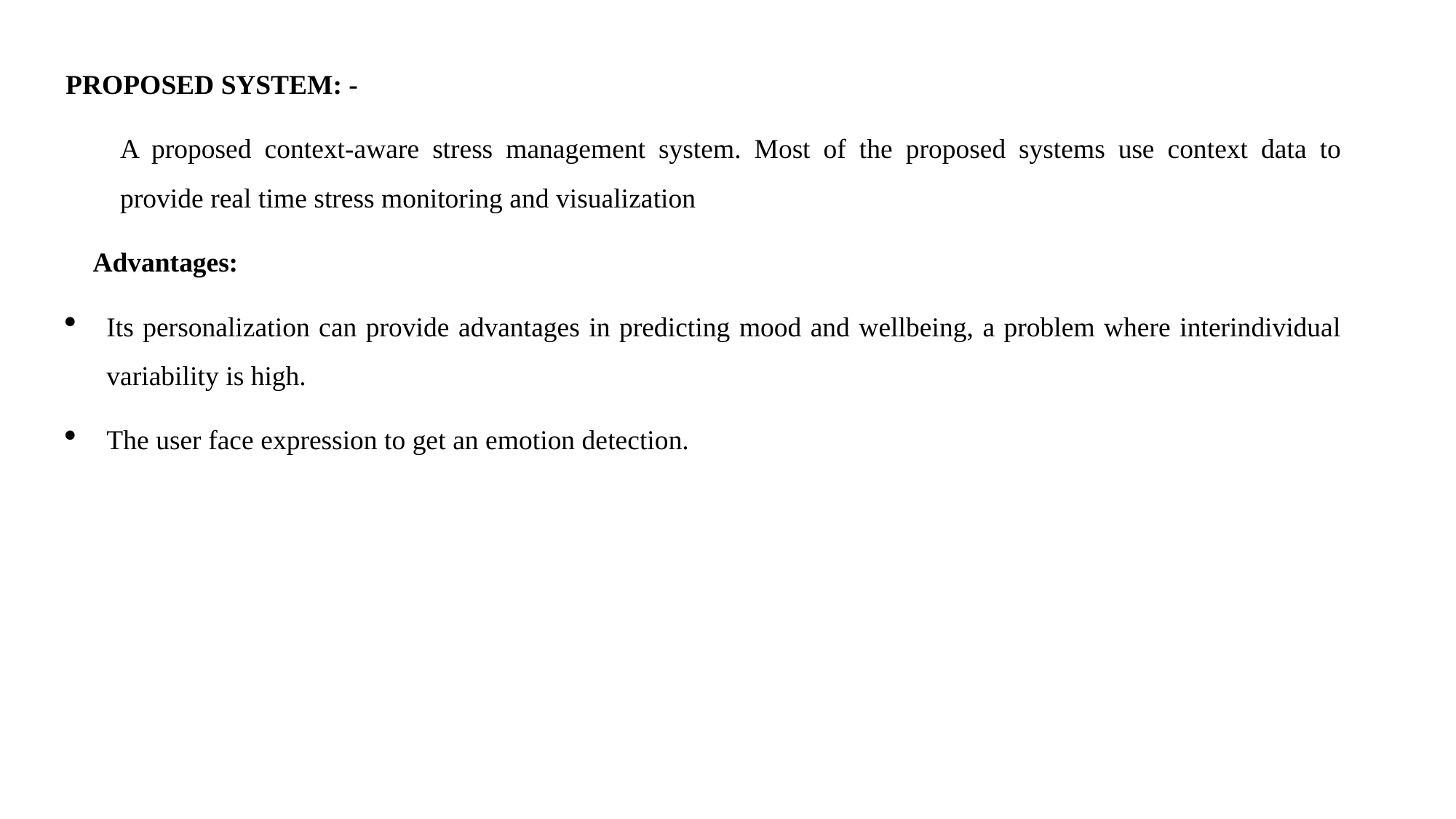

PROPOSED SYSTEM: -
A proposed context-aware stress management system. Most of the proposed systems use context data to provide real time stress monitoring and visualization
Advantages:
Its personalization can provide advantages in predicting mood and wellbeing, a problem where interindividual variability is high.
The user face expression to get an emotion detection.